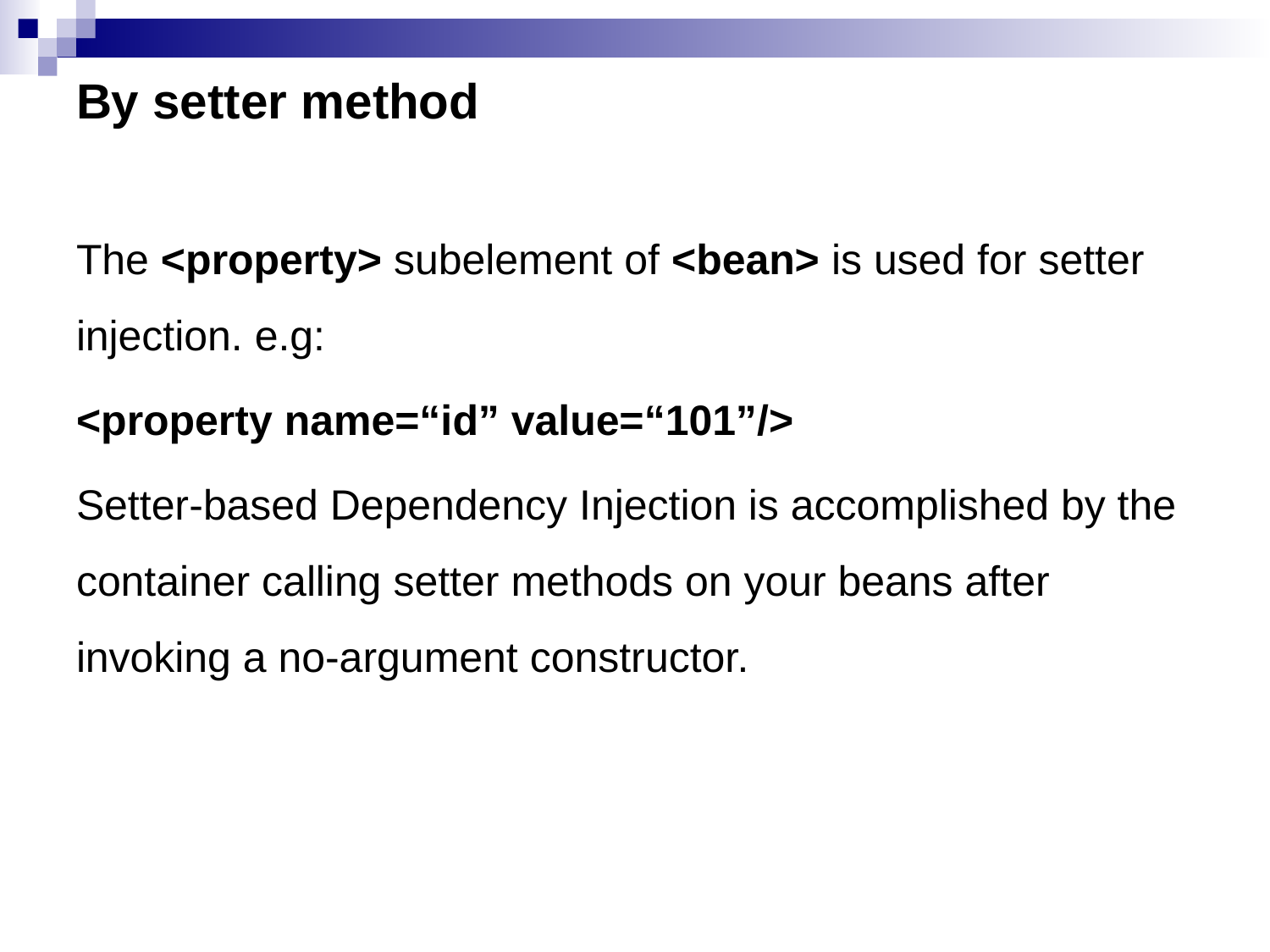

By setter method

The <property> subelement of <bean> is used for setter injection. e.g:
<property name=“id” value=“101”/>
Setter-based Dependency Injection is accomplished by the container calling setter methods on your beans after invoking a no-argument constructor.